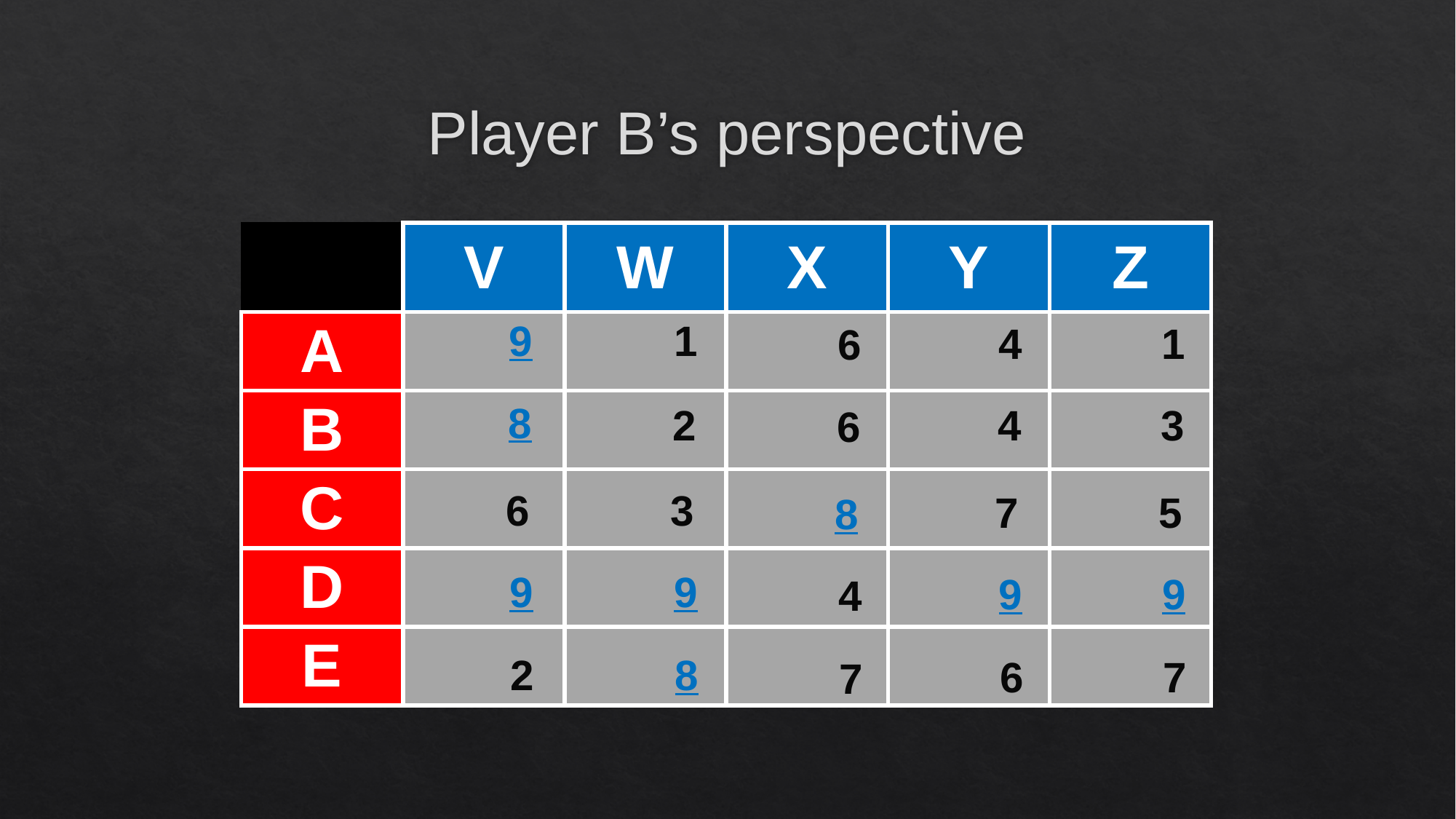

# Player B’s perspective
|  | V | W | X | Y | Z |
| --- | --- | --- | --- | --- | --- |
| A |  |  |  |  |  |
| B |  |  |  |  |  |
| C |  |  |  |  |  |
| D |  |  |  |  |  |
| E |  |  |  |  |  |
9
1
4
1
6
8
2
4
3
6
6
3
7
5
8
9
9
9
9
4
2
8
6
7
7